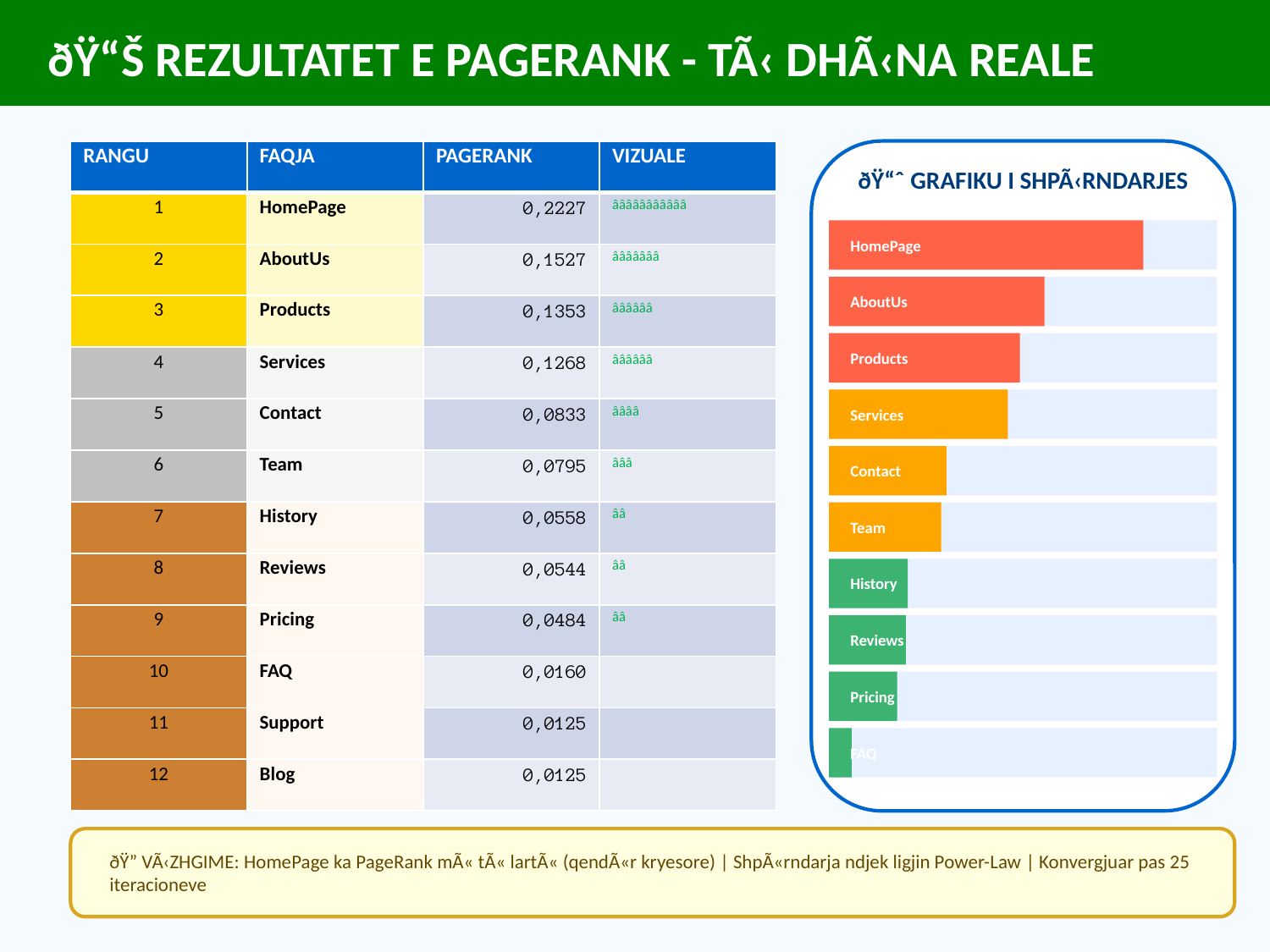

ðŸ“Š REZULTATET E PAGERANK - TÃ‹ DHÃ‹NA REALE
| RANGU | FAQJA | PAGERANK | VIZUALE |
| --- | --- | --- | --- |
| 1 | HomePage | 0,2227 | âââââââââââ |
| 2 | AboutUs | 0,1527 | âââââââ |
| 3 | Products | 0,1353 | ââââââ |
| 4 | Services | 0,1268 | ââââââ |
| 5 | Contact | 0,0833 | ââââ |
| 6 | Team | 0,0795 | âââ |
| 7 | History | 0,0558 | ââ |
| 8 | Reviews | 0,0544 | ââ |
| 9 | Pricing | 0,0484 | ââ |
| 10 | FAQ | 0,0160 |  |
| 11 | Support | 0,0125 |  |
| 12 | Blog | 0,0125 |  |

ðŸ“ˆ GRAFIKU I SHPÃ‹RNDARJES

HomePage

AboutUs

Products

Services

Contact

Team

History

Reviews

Pricing

FAQ

ðŸ” VÃ‹ZHGIME: HomePage ka PageRank mÃ« tÃ« lartÃ« (qendÃ«r kryesore) | ShpÃ«rndarja ndjek ligjin Power-Law | Konvergjuar pas 25 iteracioneve